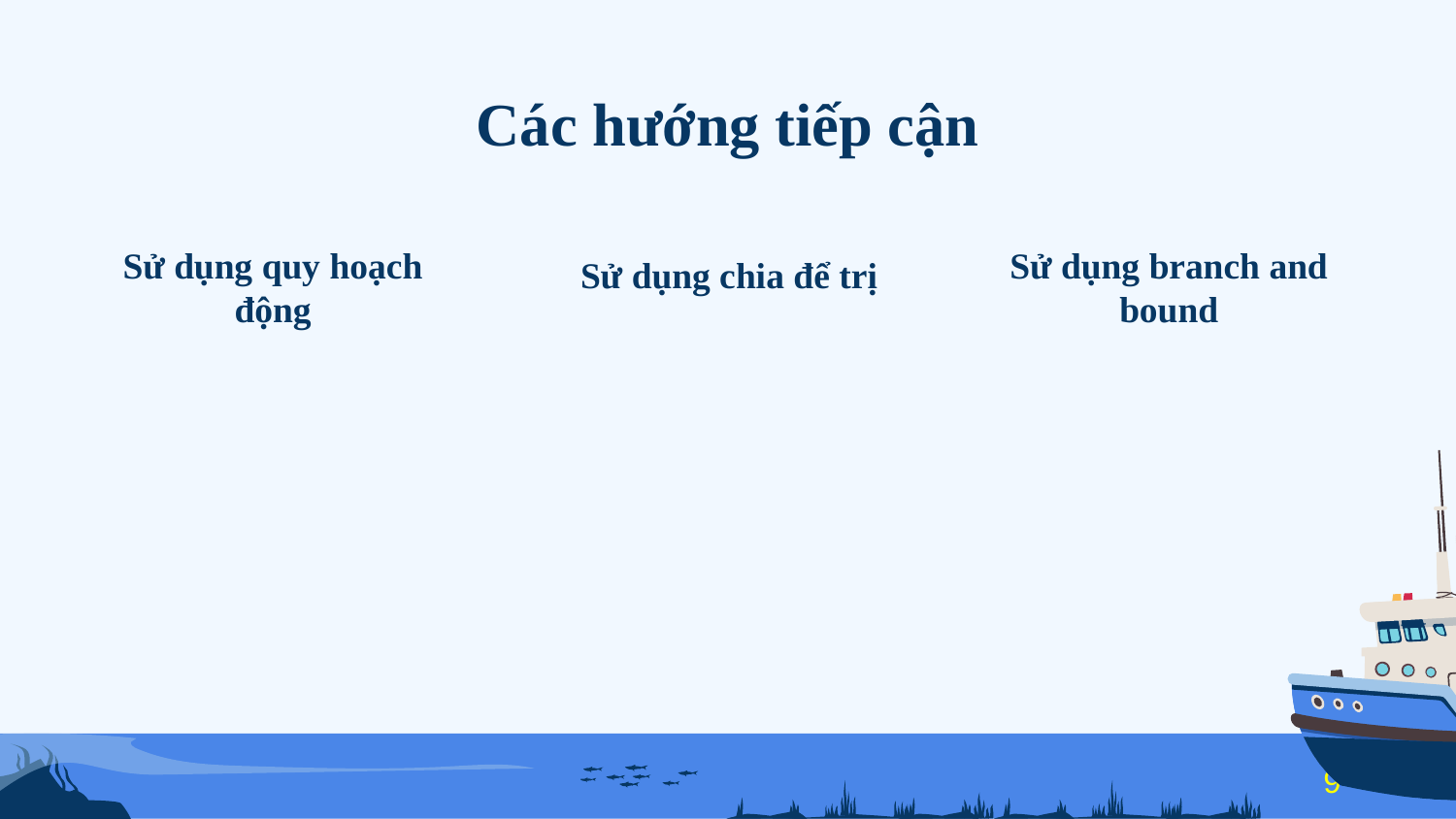

# Các hướng tiếp cận
Sử dụng quy hoạch động
Sử dụng chia để trị
Sử dụng branch and bound

9